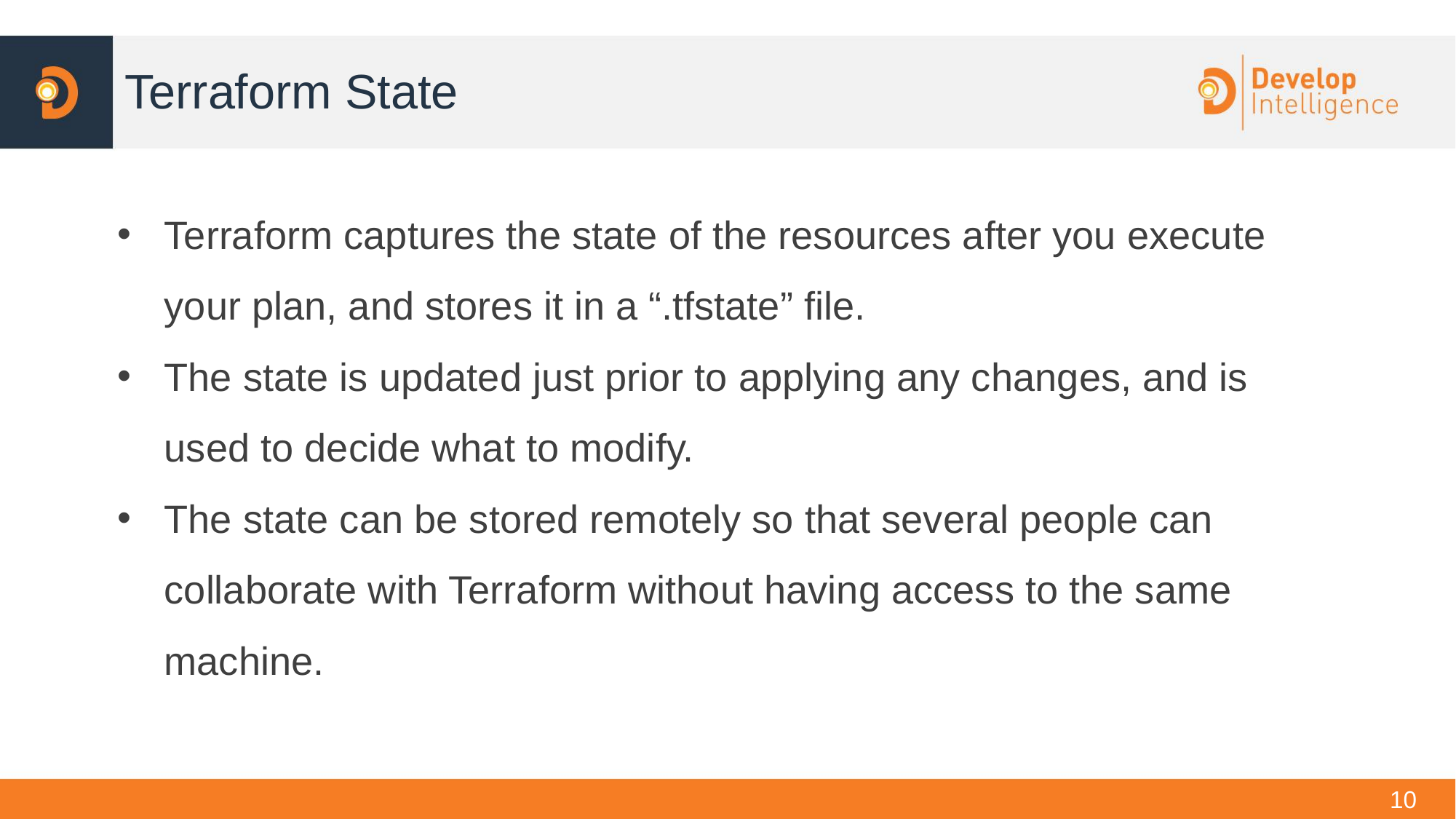

# Terraform State
Terraform captures the state of the resources after you execute your plan, and stores it in a “.tfstate” file.
The state is updated just prior to applying any changes, and is used to decide what to modify.
The state can be stored remotely so that several people can collaborate with Terraform without having access to the same machine.
10